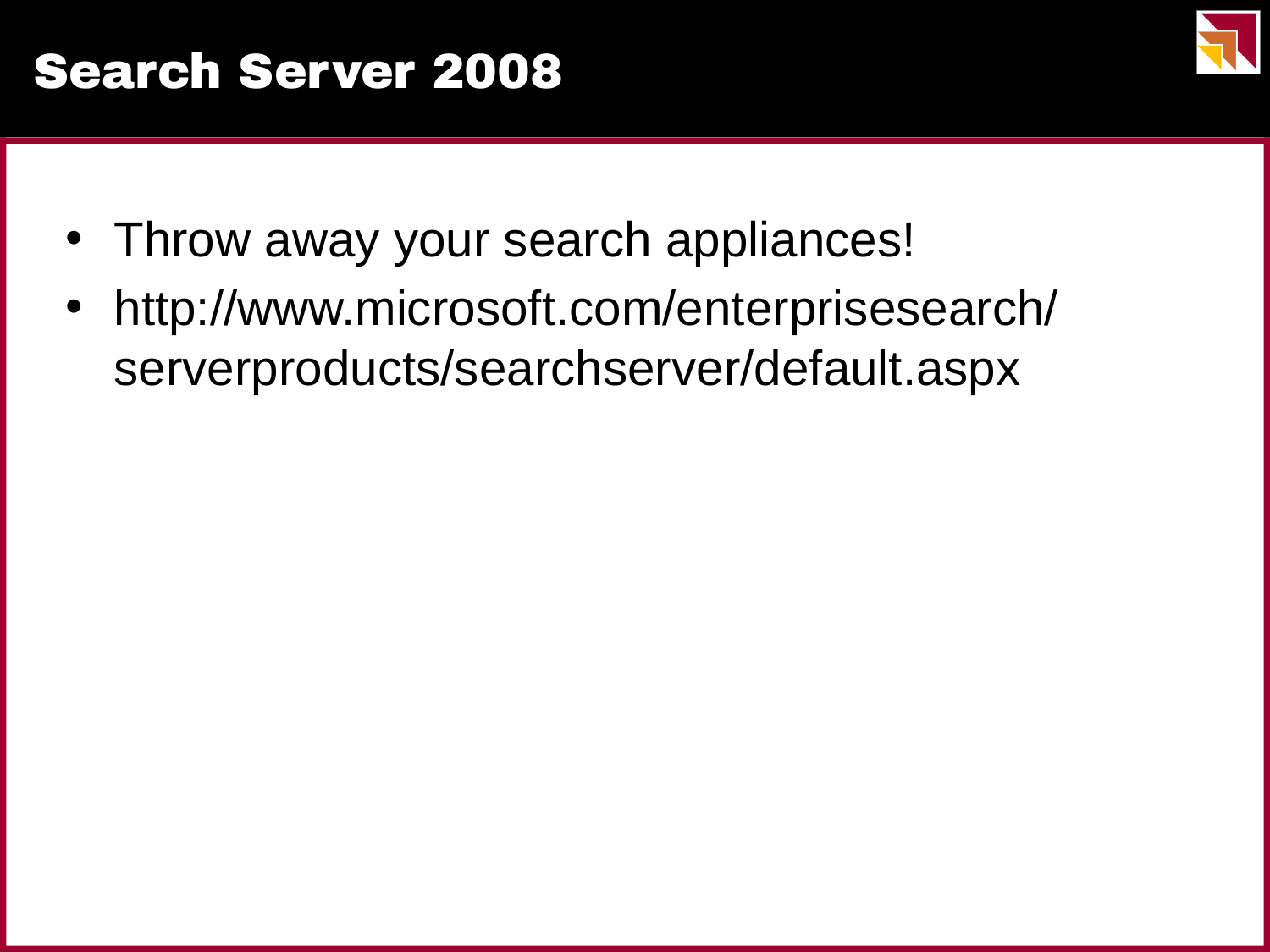

# Search Server 2008
Throw away your search appliances!
http://www.microsoft.com/enterprisesearch/serverproducts/searchserver/default.aspx